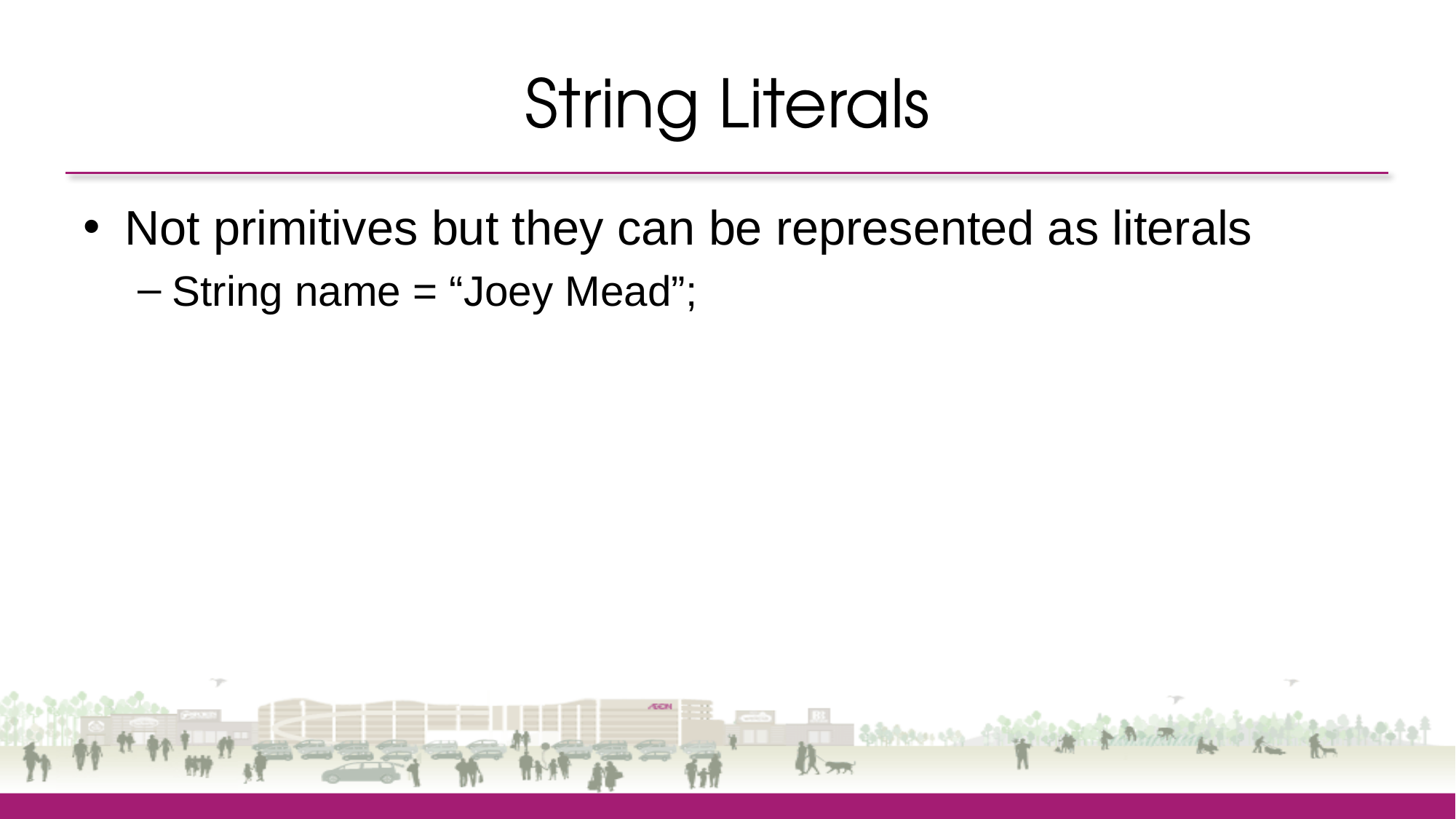

# String Literals
Not primitives but they can be represented as literals
String name = “Joey Mead”;